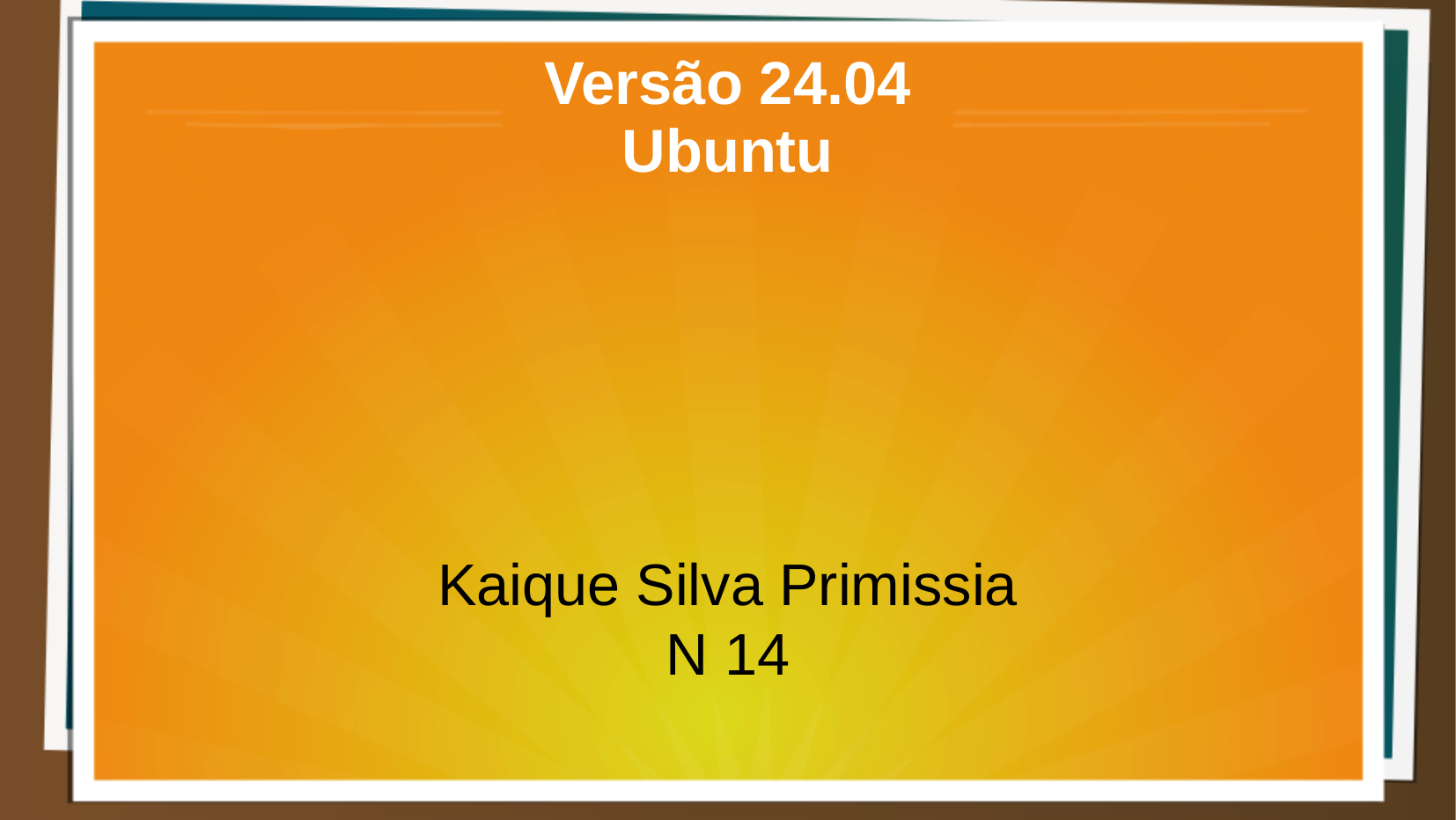

Versão 24.04 Ubuntu
Kaique Silva Primissia
N 14